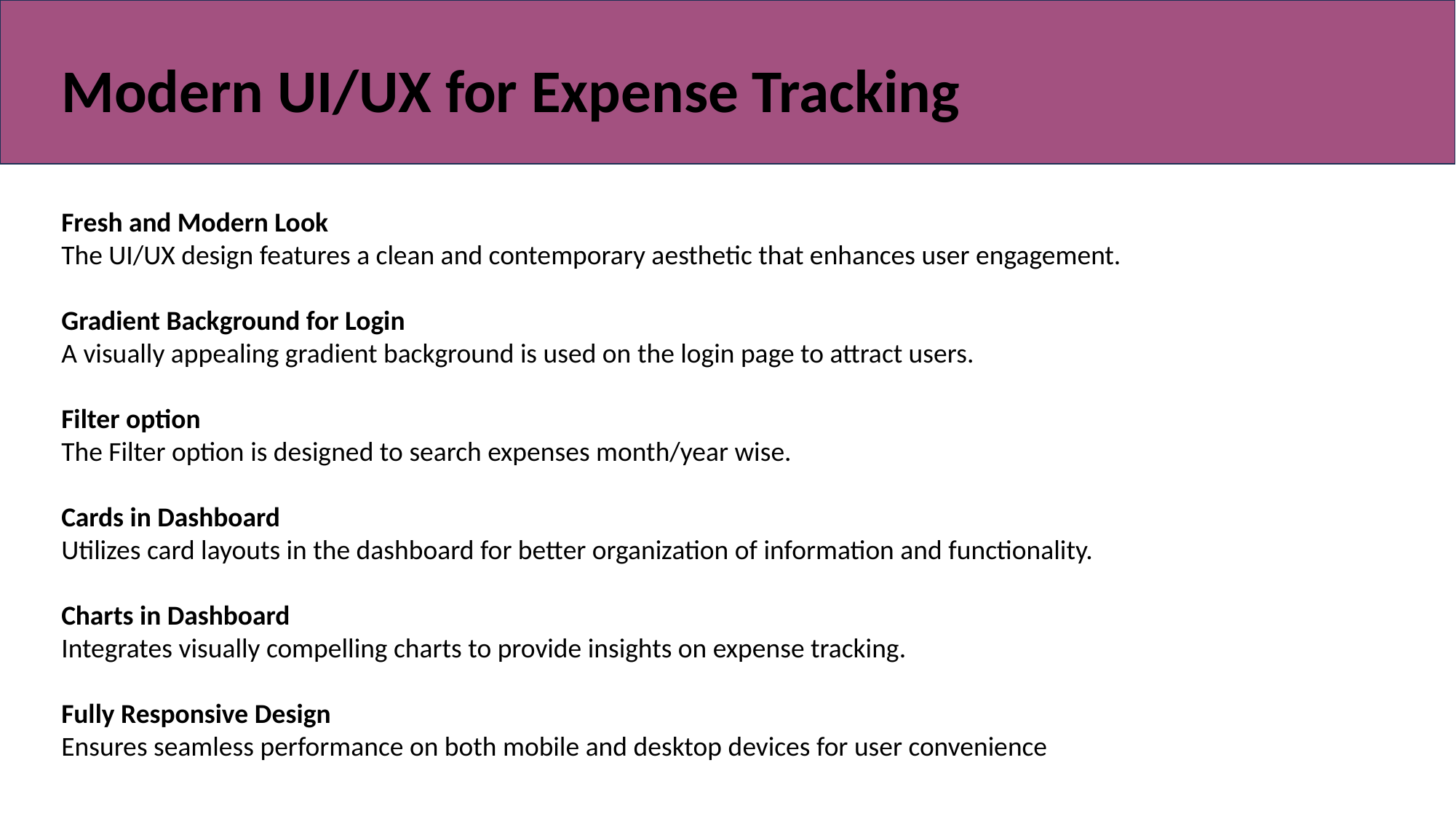

Modern UI/UX for Expense Tracking

Fresh and Modern Look
The UI/UX design features a clean and contemporary aesthetic that enhances user engagement.

Gradient Background for Login
A visually appealing gradient background is used on the login page to attract users.

Filter option
The Filter option is designed to search expenses month/year wise.

Cards in Dashboard
Utilizes card layouts in the dashboard for better organization of information and functionality.

Charts in Dashboard
Integrates visually compelling charts to provide insights on expense tracking.

Fully Responsive Design
Ensures seamless performance on both mobile and desktop devices for user convenience